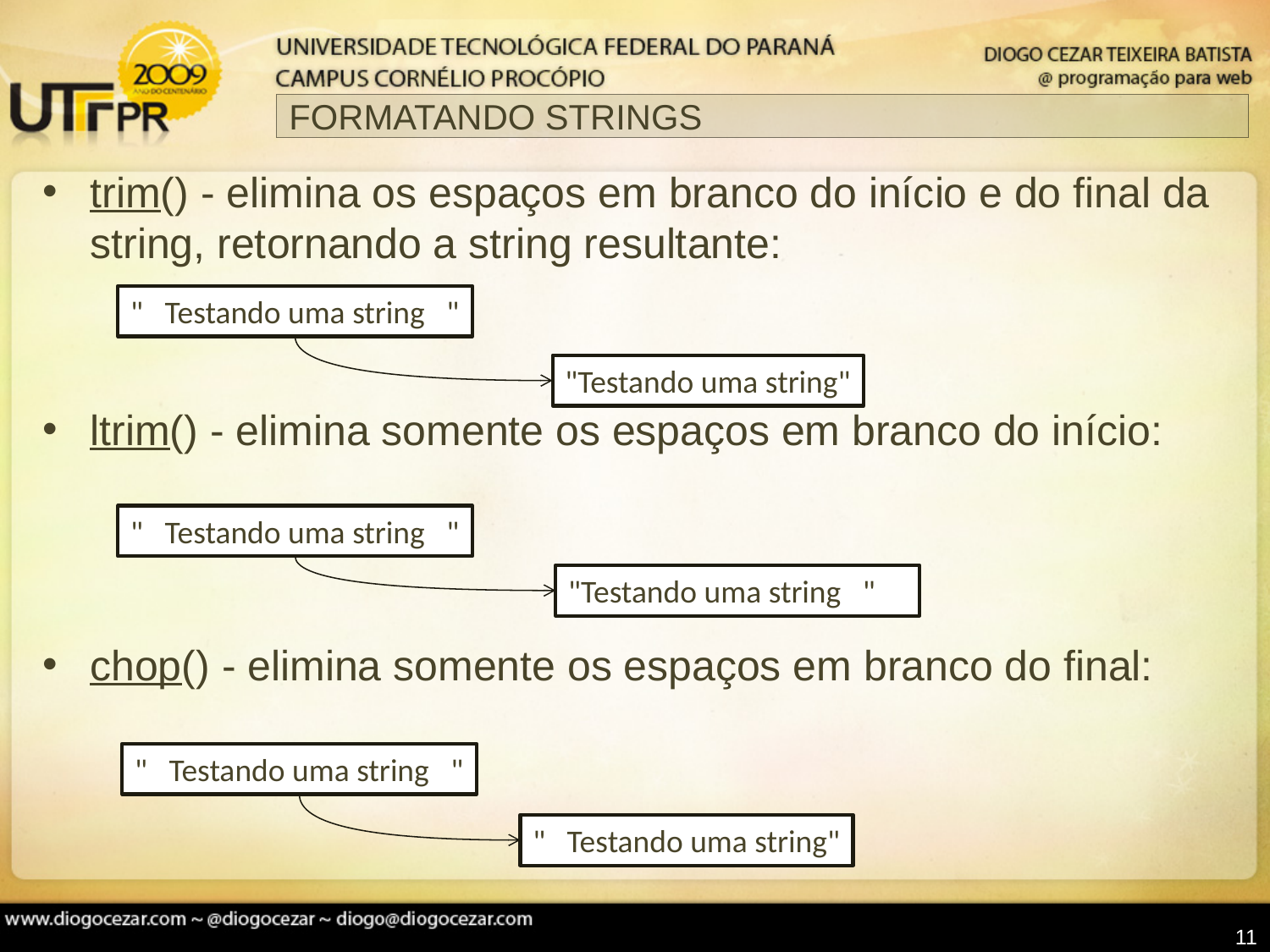

# FORMATANDO STRINGS
trim() - elimina os espaços em branco do início e do final da string, retornando a string resultante:

ltrim() - elimina somente os espaços em branco do início:

chop() - elimina somente os espaços em branco do final:

"   Testando uma string   "
"Testando uma string"
"   Testando uma string   "
"Testando uma string   "
"   Testando uma string   "
"   Testando uma string"
11